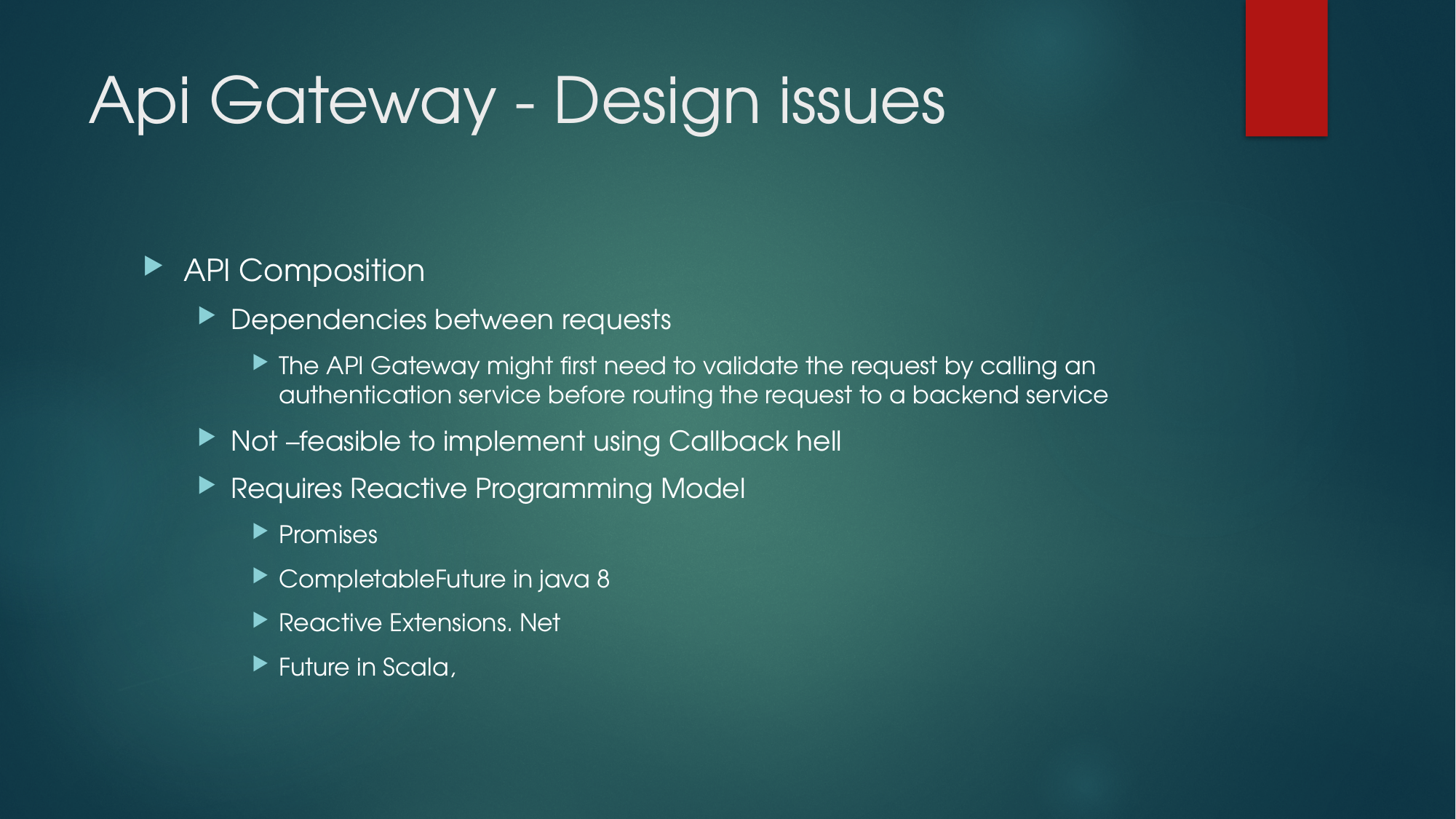

# Api Gateway - Design issues
API Composition
Dependencies between requests
The API Gateway might first need to validate the request by calling an authentication service before routing the request to a backend service
Not –feasible to implement using Callback hell
Requires Reactive Programming Model
Promises
CompletableFuture in java 8
Reactive Extensions. Net
Future in Scala,